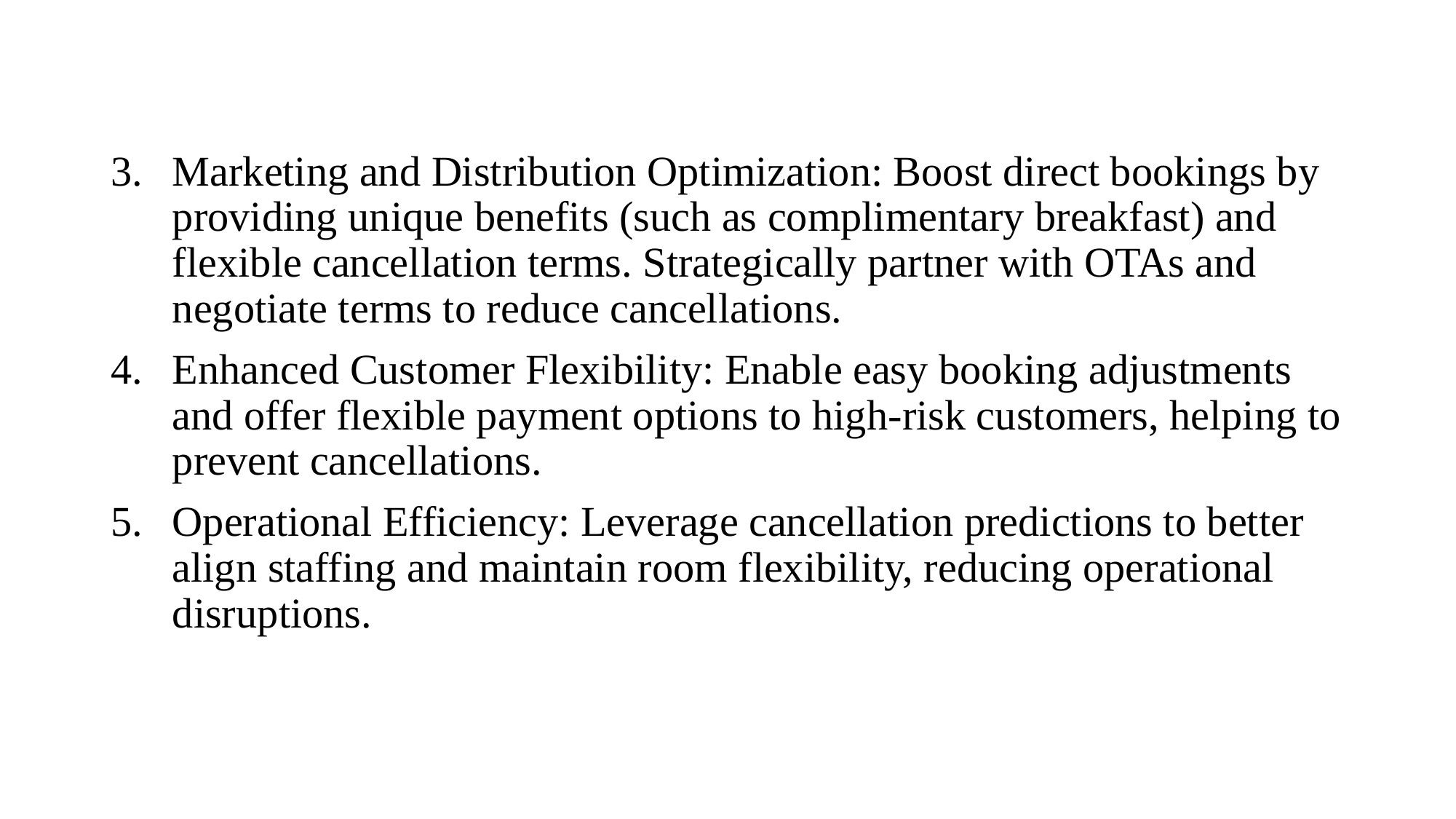

#
Marketing and Distribution Optimization: Boost direct bookings by providing unique benefits (such as complimentary breakfast) and flexible cancellation terms. Strategically partner with OTAs and negotiate terms to reduce cancellations.
Enhanced Customer Flexibility: Enable easy booking adjustments and offer flexible payment options to high-risk customers, helping to prevent cancellations.
Operational Efficiency: Leverage cancellation predictions to better align staffing and maintain room flexibility, reducing operational disruptions.